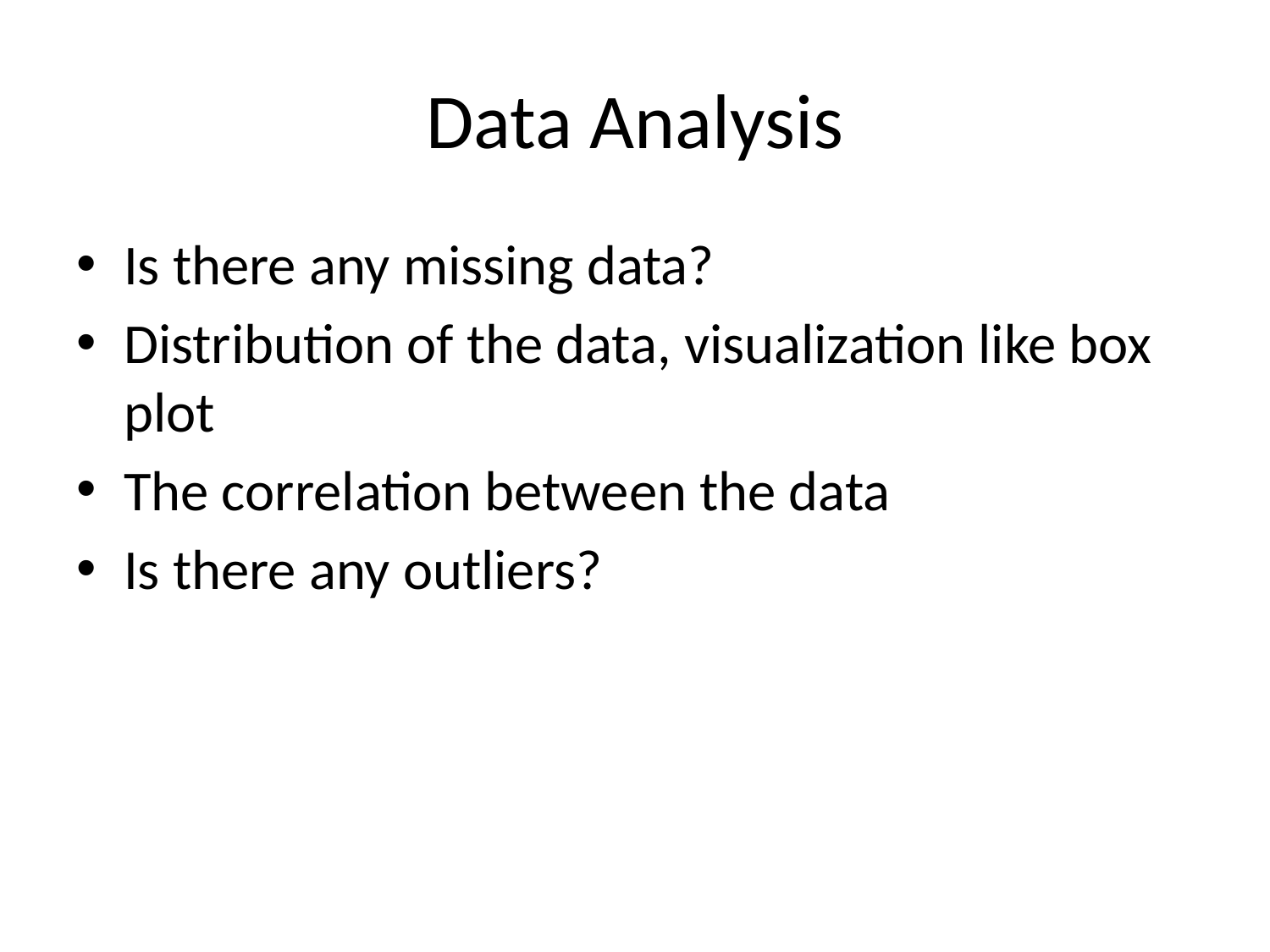

# Data Analysis
Is there any missing data?
Distribution of the data, visualization like box plot
The correlation between the data
Is there any outliers?